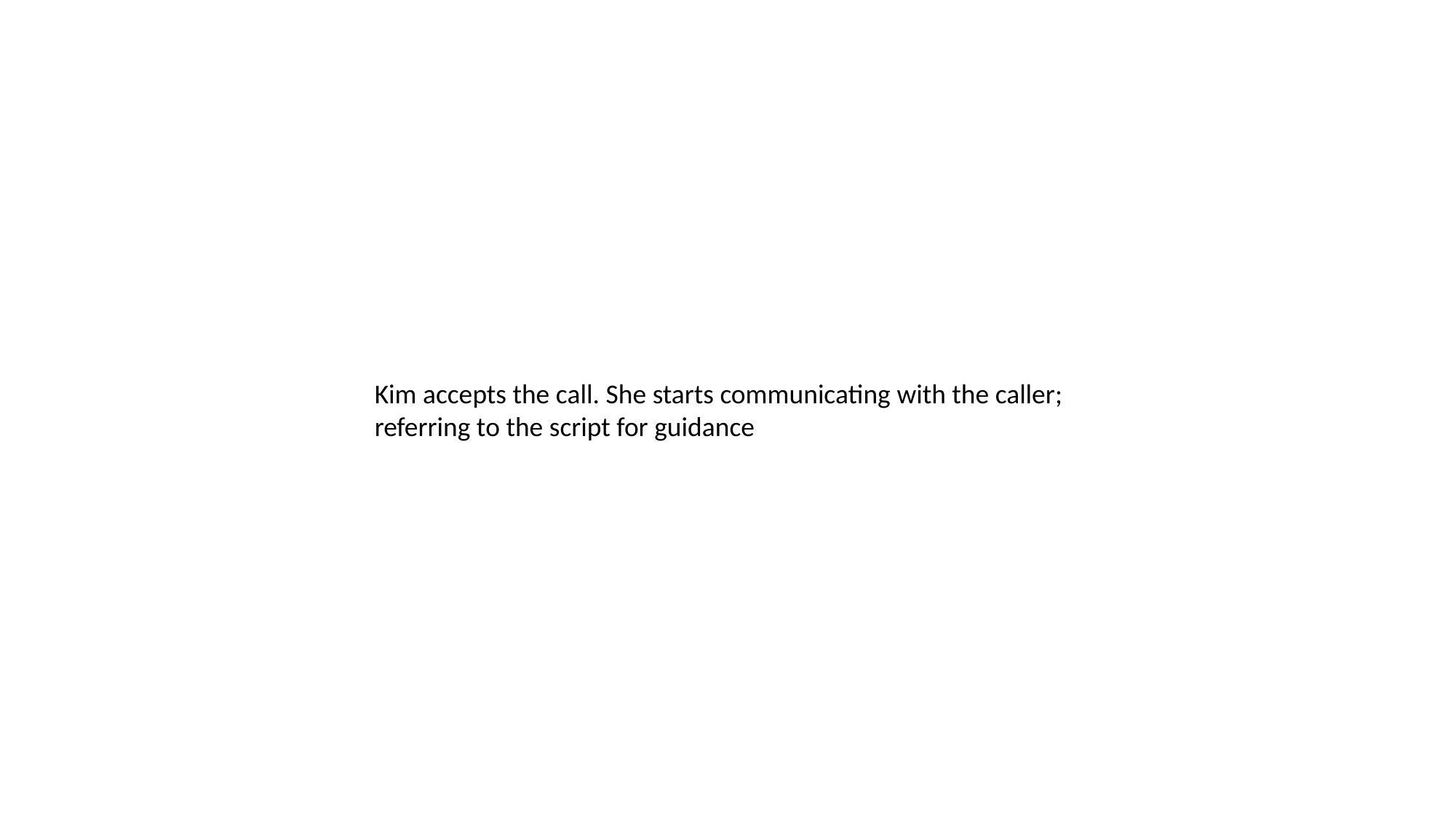

Kim accepts the call. She starts communicating with the caller; referring to the script for guidance